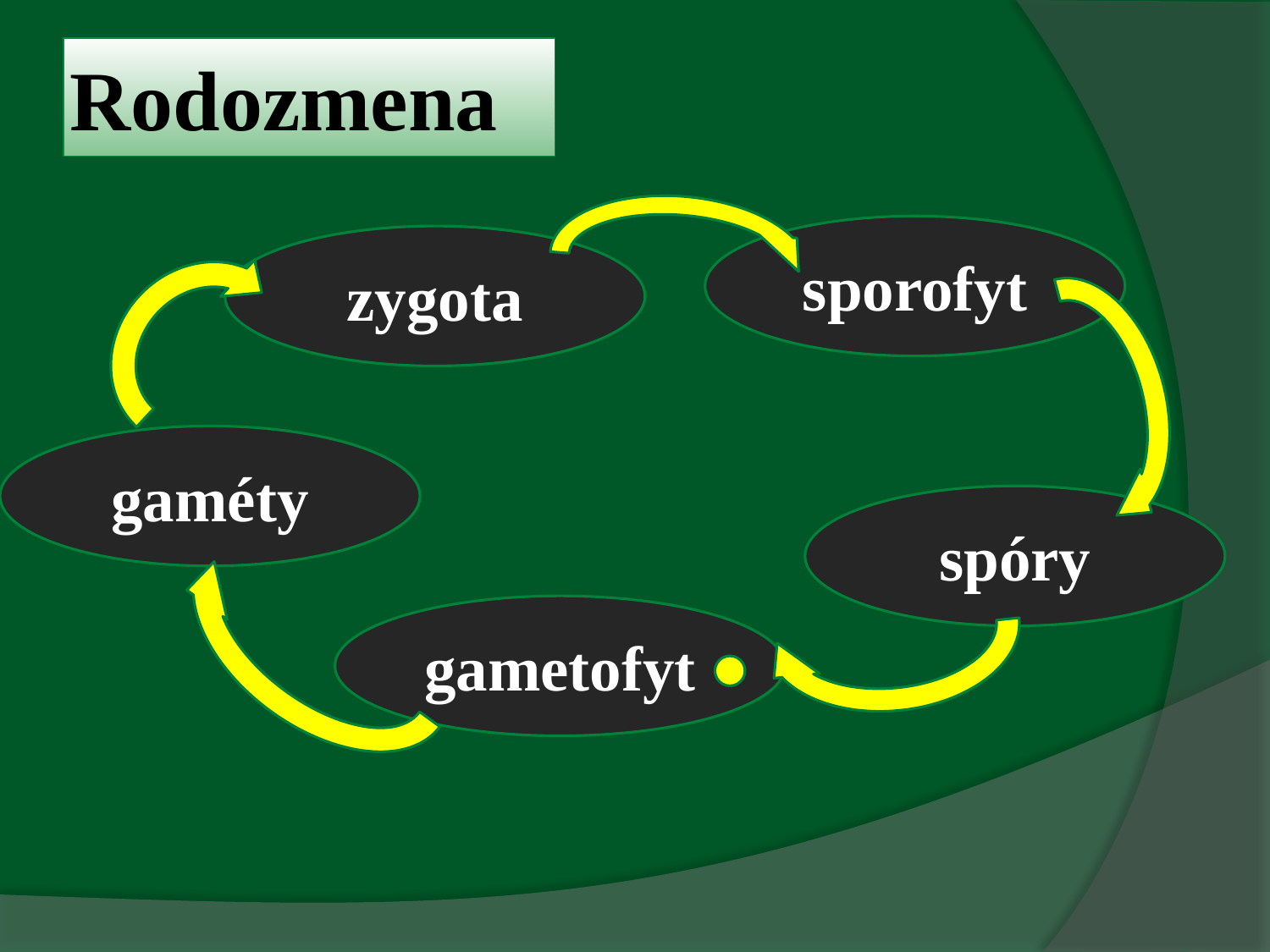

# Rodozmena

sporofyt
zygota

gaméty
spóry

gametofyt